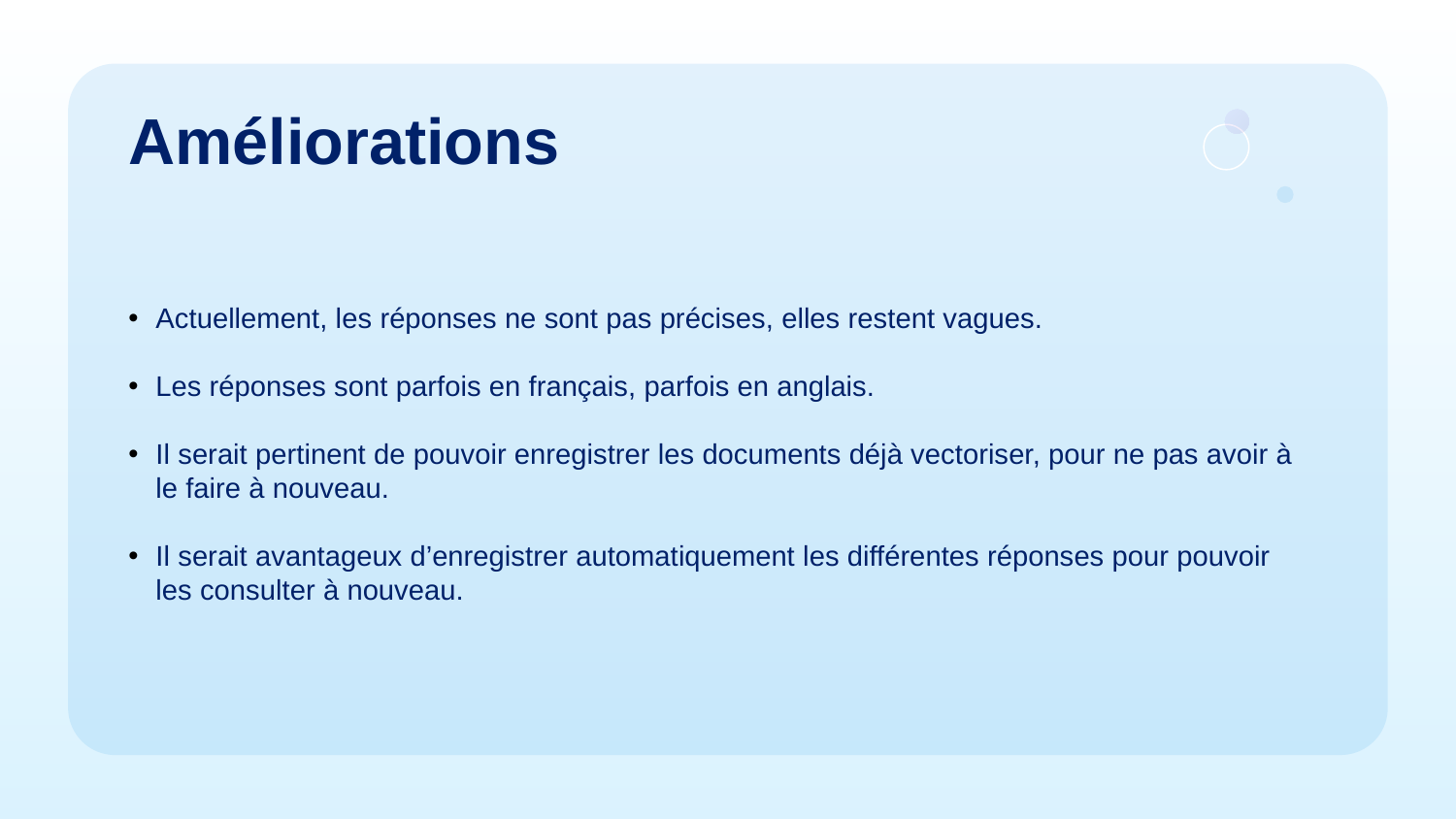

# Améliorations

Actuellement, les réponses ne sont pas précises, elles restent vagues.

Les réponses sont parfois en français, parfois en anglais.

Il serait pertinent de pouvoir enregistrer les documents déjà vectoriser, pour ne pas avoir à le faire à nouveau.

Il serait avantageux d’enregistrer automatiquement les différentes réponses pour pouvoir les consulter à nouveau.